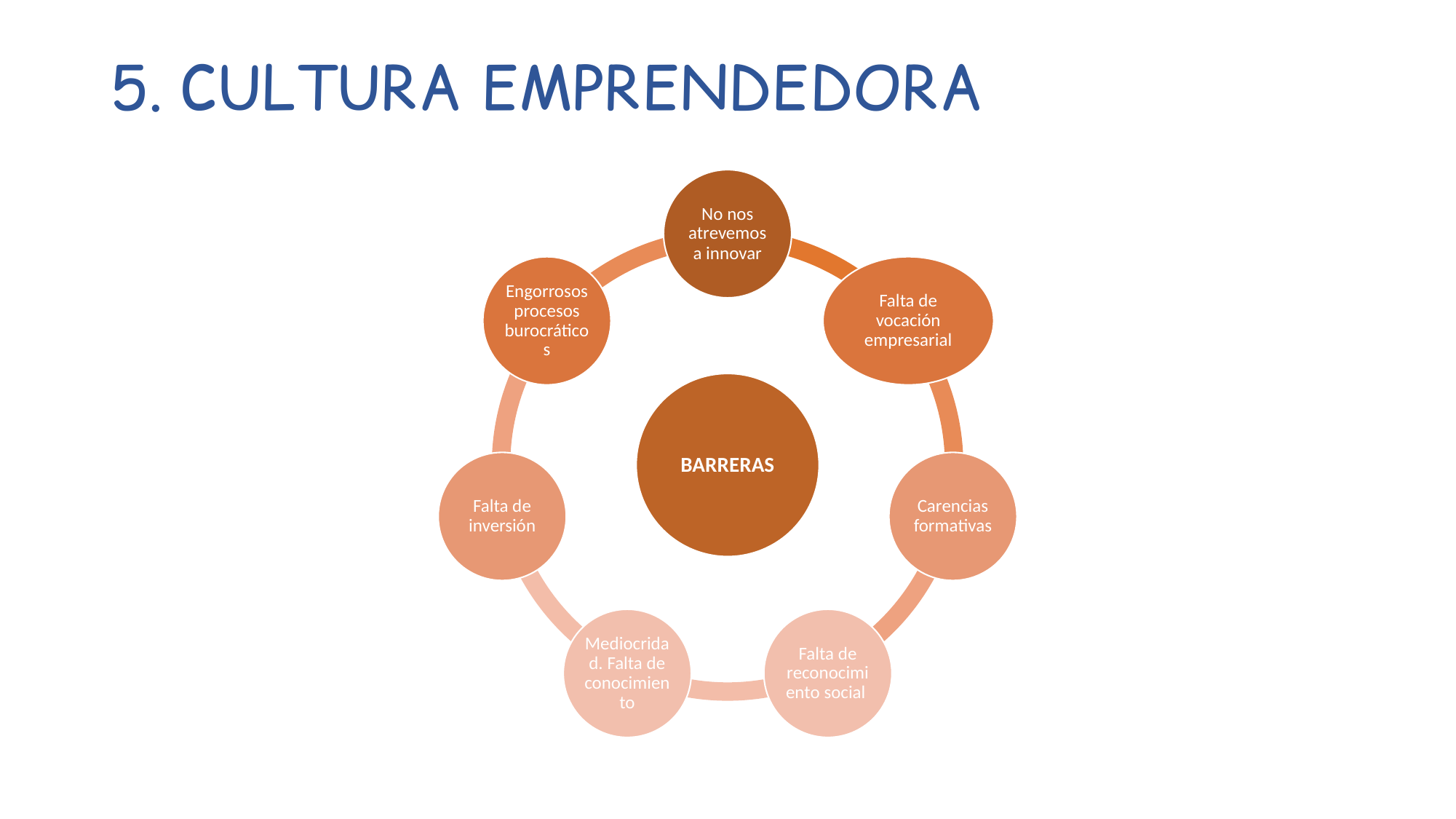

# 5. CULTURA EMPRENDEDORA
BARRERAS
No nos atrevemos a innovar
Falta de vocación empresarial
Carencias formativas
Falta de reconocimiento social
Mediocridad. Falta de conocimiento
Falta de inversión
Engorrosos procesos burocráticos